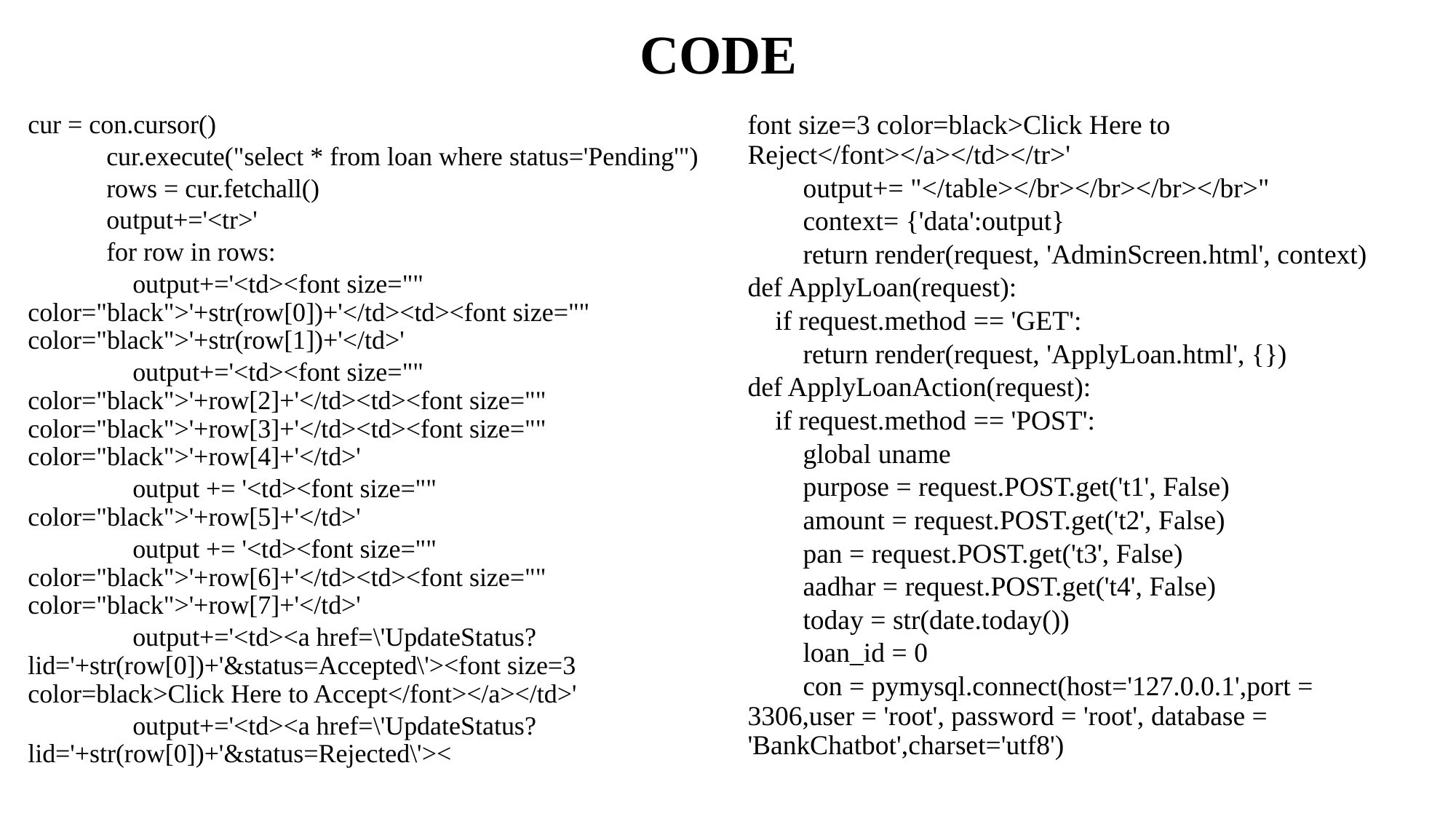

# CODE
cur = con.cursor()
            cur.execute("select * from loan where status='Pending'")
            rows = cur.fetchall()
            output+='<tr>'
            for row in rows:
                output+='<td><font size="" color="black">'+str(row[0])+'</td><td><font size="" color="black">'+str(row[1])+'</td>'
                output+='<td><font size="" color="black">'+row[2]+'</td><td><font size="" color="black">'+row[3]+'</td><td><font size="" color="black">'+row[4]+'</td>'
                output += '<td><font size="" color="black">'+row[5]+'</td>'
                output += '<td><font size="" color="black">'+row[6]+'</td><td><font size="" color="black">'+row[7]+'</td>'
                output+='<td><a href=\'UpdateStatus?lid='+str(row[0])+'&status=Accepted\'><font size=3 color=black>Click Here to Accept</font></a></td>'
                output+='<td><a href=\'UpdateStatus?lid='+str(row[0])+'&status=Rejected\'><
font size=3 color=black>Click Here to Reject</font></a></td></tr>'
        output+= "</table></br></br></br></br>"
        context= {'data':output}
        return render(request, 'AdminScreen.html', context)
def ApplyLoan(request):
    if request.method == 'GET':
        return render(request, 'ApplyLoan.html', {})
def ApplyLoanAction(request):
    if request.method == 'POST':
        global uname
        purpose = request.POST.get('t1', False)
        amount = request.POST.get('t2', False)
        pan = request.POST.get('t3', False)
        aadhar = request.POST.get('t4', False)
        today = str(date.today())
        loan_id = 0
        con = pymysql.connect(host='127.0.0.1',port = 3306,user = 'root', password = 'root', database = 'BankChatbot',charset='utf8')